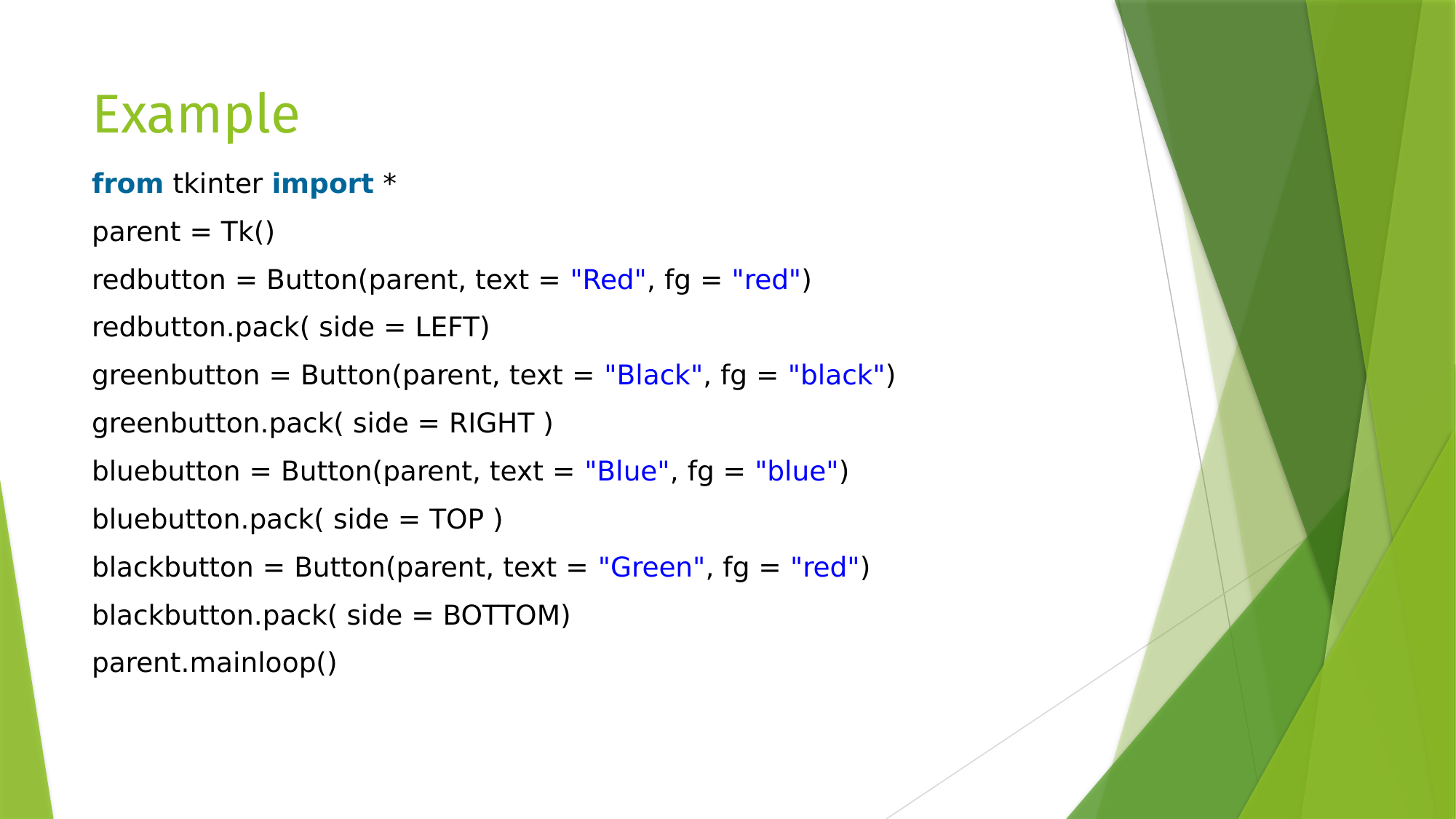

# Example
from tkinter import *
parent = Tk()
redbutton = Button(parent, text = "Red", fg = "red")
redbutton.pack( side = LEFT)
greenbutton = Button(parent, text = "Black", fg = "black")
greenbutton.pack( side = RIGHT )
bluebutton = Button(parent, text = "Blue", fg = "blue")
bluebutton.pack( side = TOP )
blackbutton = Button(parent, text = "Green", fg = "red")
blackbutton.pack( side = BOTTOM)
parent.mainloop()